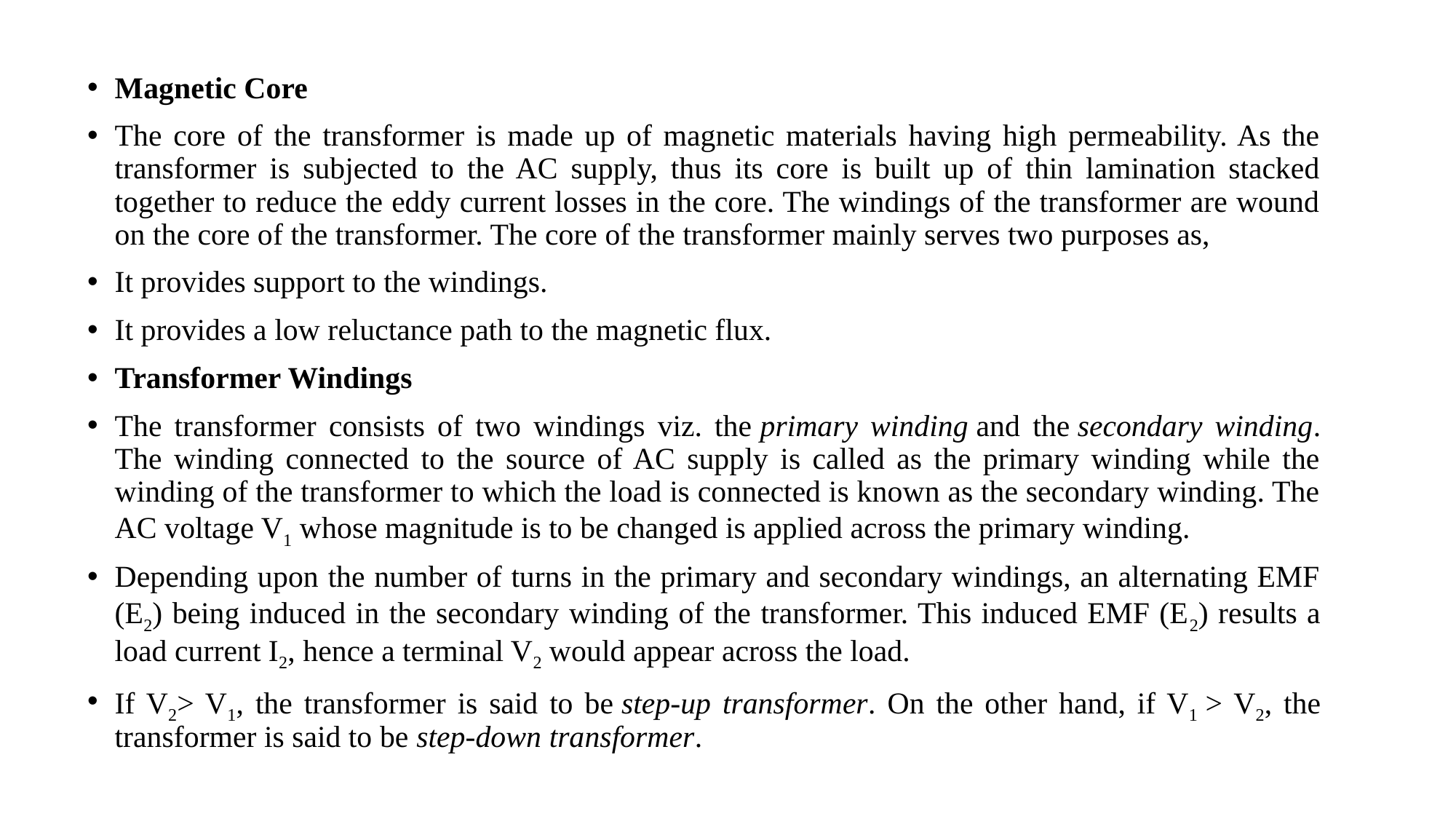

Magnetic Core
The core of the transformer is made up of magnetic materials having high permeability. As the transformer is subjected to the AC supply, thus its core is built up of thin lamination stacked together to reduce the eddy current losses in the core. The windings of the transformer are wound on the core of the transformer. The core of the transformer mainly serves two purposes as,
It provides support to the windings.
It provides a low reluctance path to the magnetic flux.
Transformer Windings
The transformer consists of two windings viz. the primary winding and the secondary winding. The winding connected to the source of AC supply is called as the primary winding while the winding of the transformer to which the load is connected is known as the secondary winding. The AC voltage V1 whose magnitude is to be changed is applied across the primary winding.
Depending upon the number of turns in the primary and secondary windings, an alternating EMF (E2) being induced in the secondary winding of the transformer. This induced EMF (E2) results a load current I2, hence a terminal V2 would appear across the load.
If V2> V1, the transformer is said to be step-up transformer. On the other hand, if V1 > V2, the transformer is said to be step-down transformer.